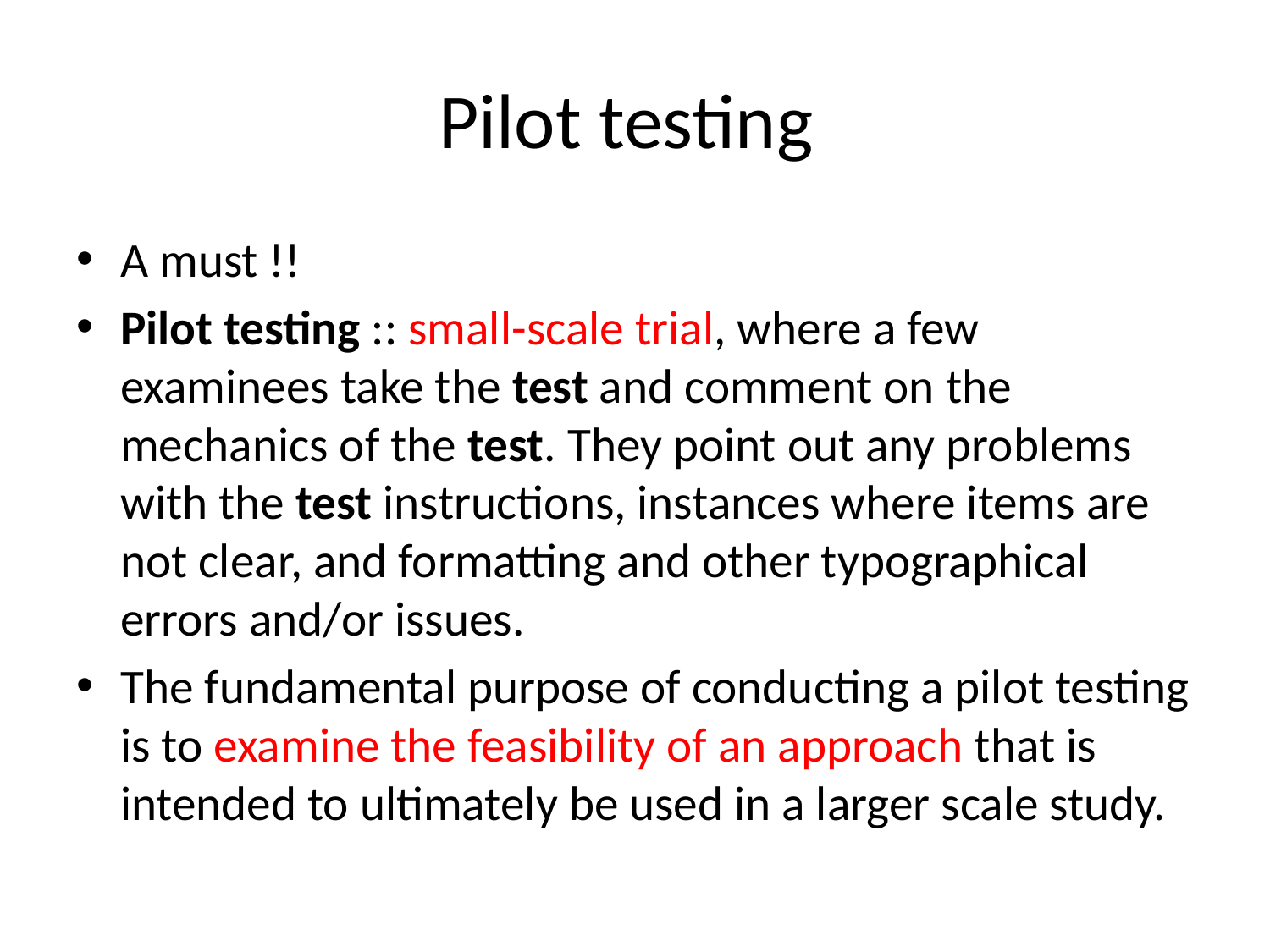

# Pilot testing
A must !!
Pilot testing :: small-scale trial, where a few examinees take the test and comment on the mechanics of the test. They point out any problems with the test instructions, instances where items are not clear, and formatting and other typographical errors and/or issues.
The fundamental purpose of conducting a pilot testing is to examine the feasibility of an approach that is intended to ultimately be used in a larger scale study.